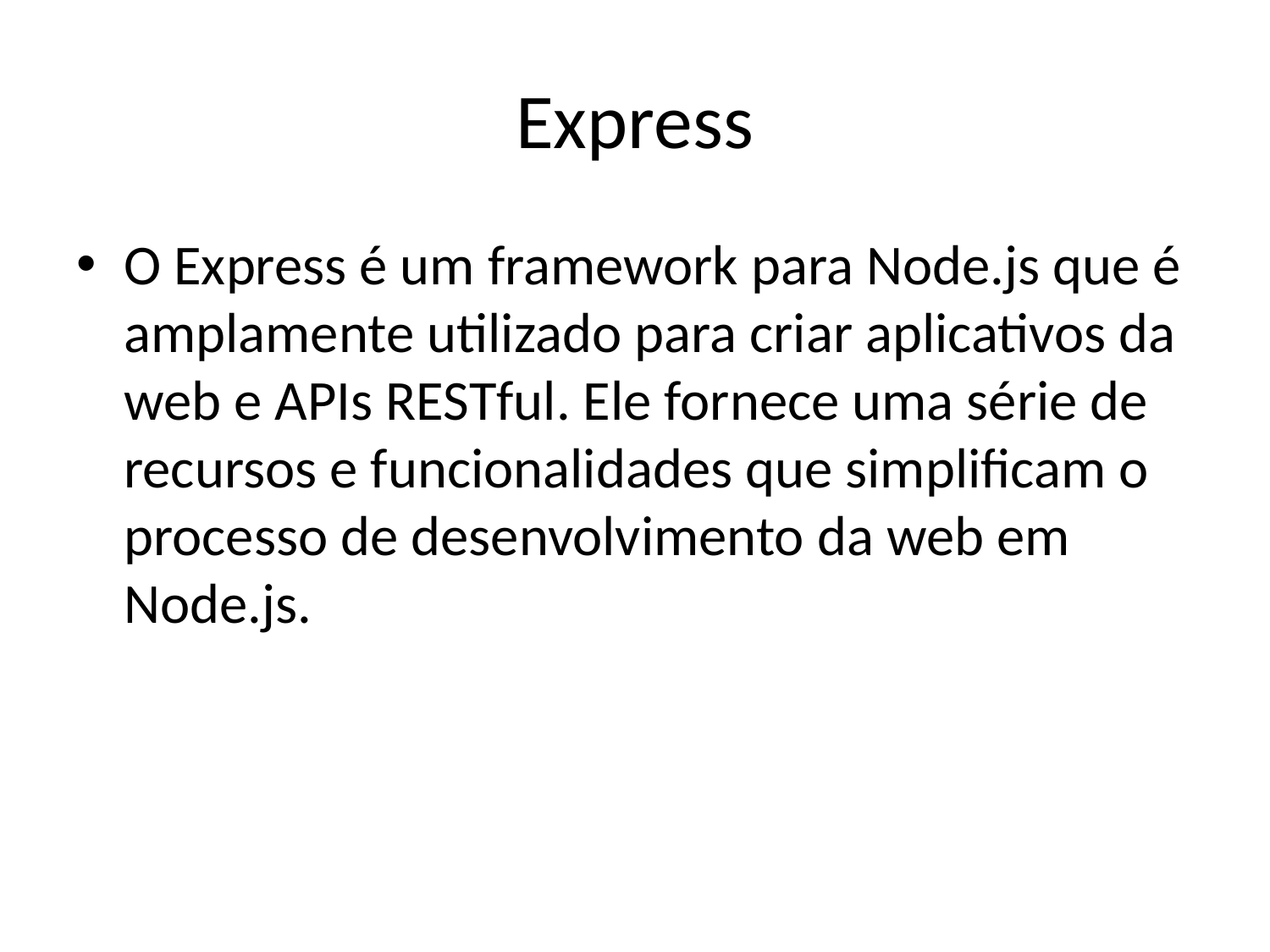

# Express
O Express é um framework para Node.js que é amplamente utilizado para criar aplicativos da web e APIs RESTful. Ele fornece uma série de recursos e funcionalidades que simplificam o processo de desenvolvimento da web em Node.js.